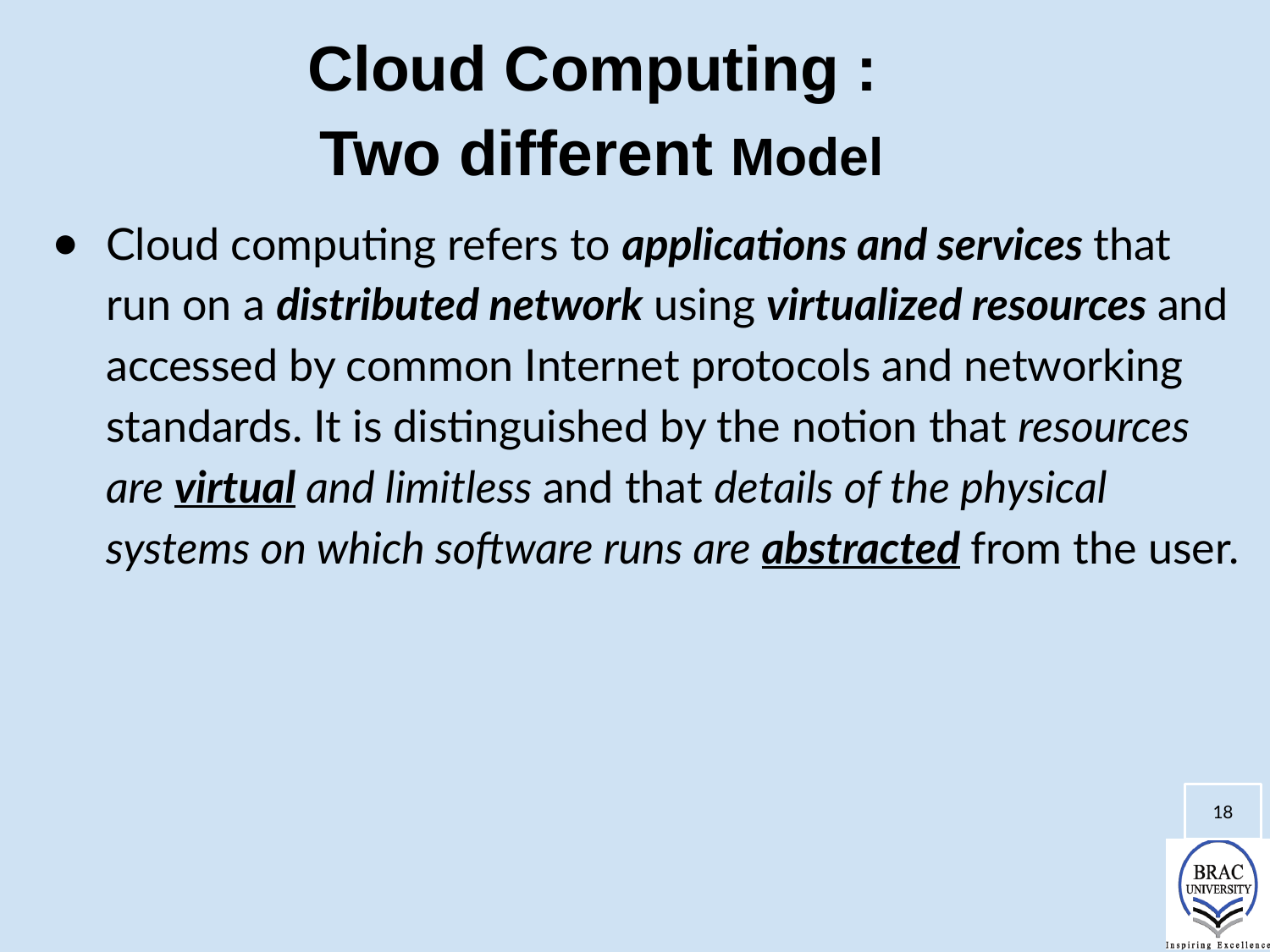

# Cloud Computing : Two different Model
Cloud computing refers to applications and services that run on a distributed network using virtualized resources and accessed by common Internet protocols and networking standards. It is distinguished by the notion that resources are virtual and limitless and that details of the physical systems on which software runs are abstracted from the user.

18